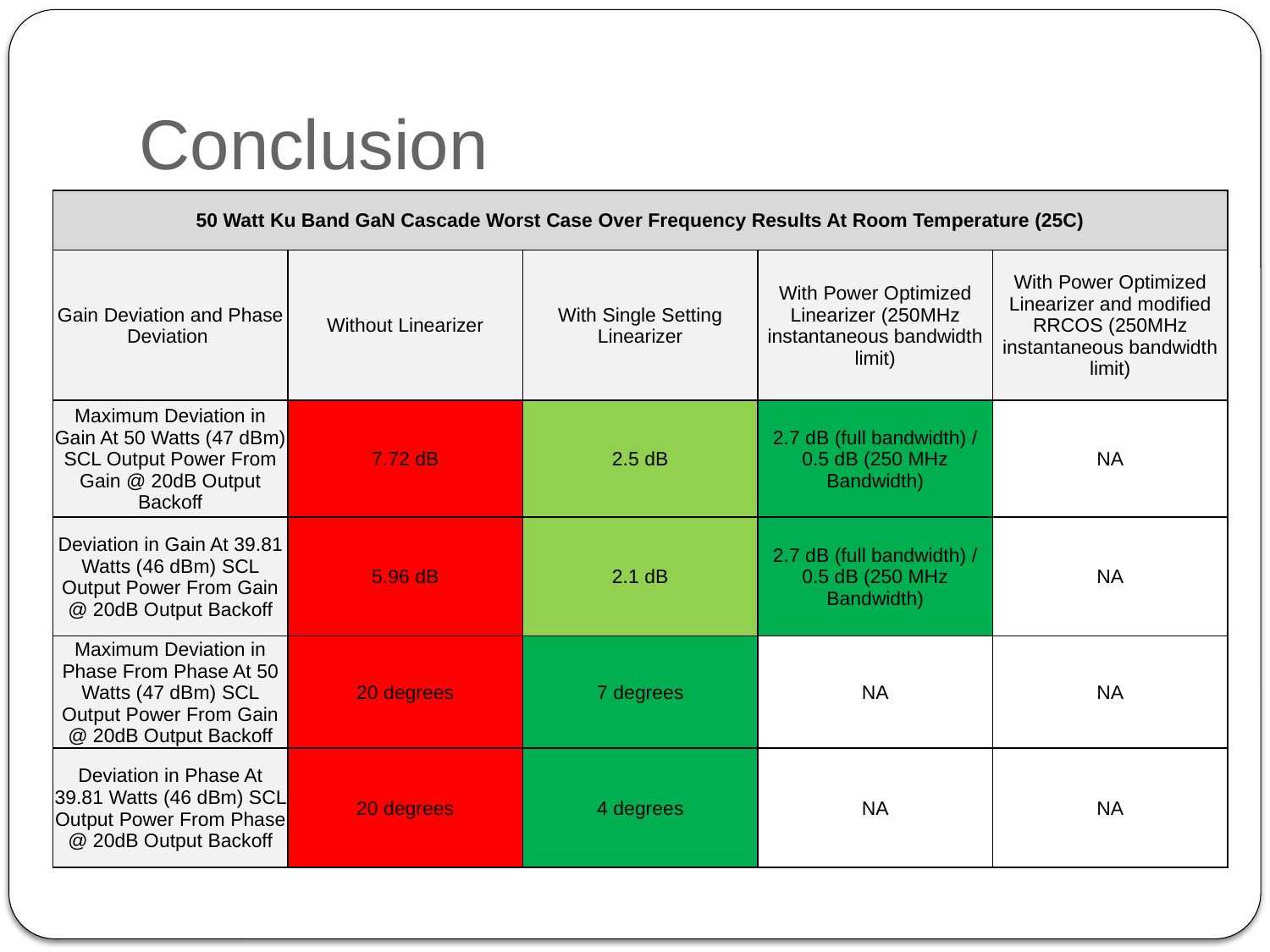

# Conclusion
| 50 Watt Ku Band GaN Cascade Worst Case Over Frequency Results At Room Temperature (25C) |  |  |  |  |
| --- | --- | --- | --- | --- |
| Gain Deviation and Phase Deviation | Without Linearizer | With Single Setting Linearizer | With Power Optimized Linearizer (250MHz instantaneous bandwidth limit) | With Power Optimized Linearizer and modified RRCOS (250MHz instantaneous bandwidth limit) |
| Maximum Deviation in Gain At 50 Watts (47 dBm) SCL Output Power From Gain @ 20dB Output Backoff | 7.72 dB | 2.5 dB | 2.7 dB (full bandwidth) / 0.5 dB (250 MHz Bandwidth) | NA |
| Deviation in Gain At 39.81 Watts (46 dBm) SCL Output Power From Gain @ 20dB Output Backoff | 5.96 dB | 2.1 dB | 2.7 dB (full bandwidth) / 0.5 dB (250 MHz Bandwidth) | NA |
| Maximum Deviation in Phase From Phase At 50 Watts (47 dBm) SCL Output Power From Gain @ 20dB Output Backoff | 20 degrees | 7 degrees | NA | NA |
| Deviation in Phase At 39.81 Watts (46 dBm) SCL Output Power From Phase @ 20dB Output Backoff | 20 degrees | 4 degrees | NA | NA |